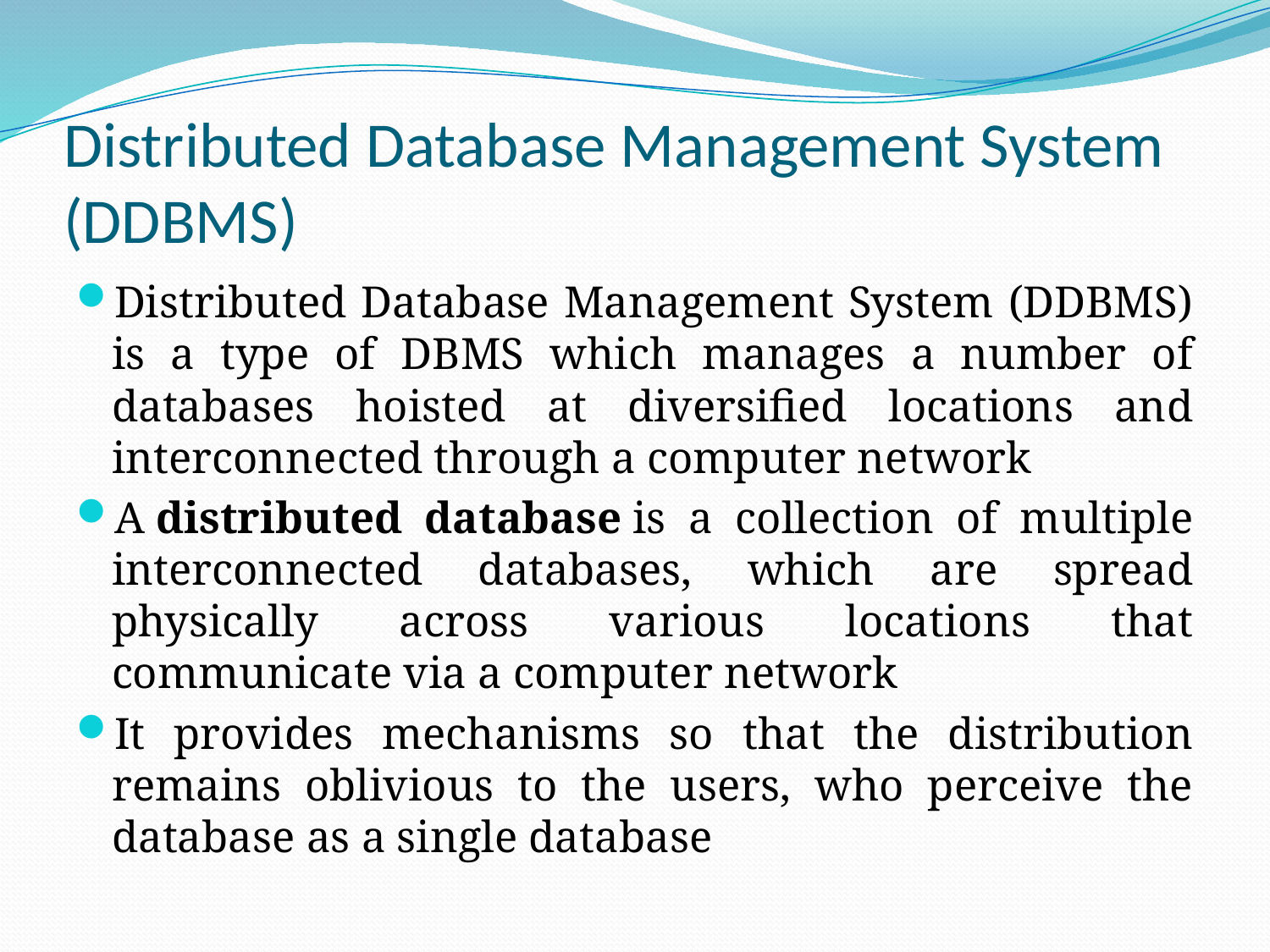

# Distributed Database Management System (DDBMS)
Distributed Database Management System (DDBMS) is a type of DBMS which manages a number of databases hoisted at diversified locations and interconnected through a computer network
A distributed database is a collection of multiple interconnected databases, which are spread physically across various locations that communicate via a computer network
It provides mechanisms so that the distribution remains oblivious to the users, who perceive the database as a single database